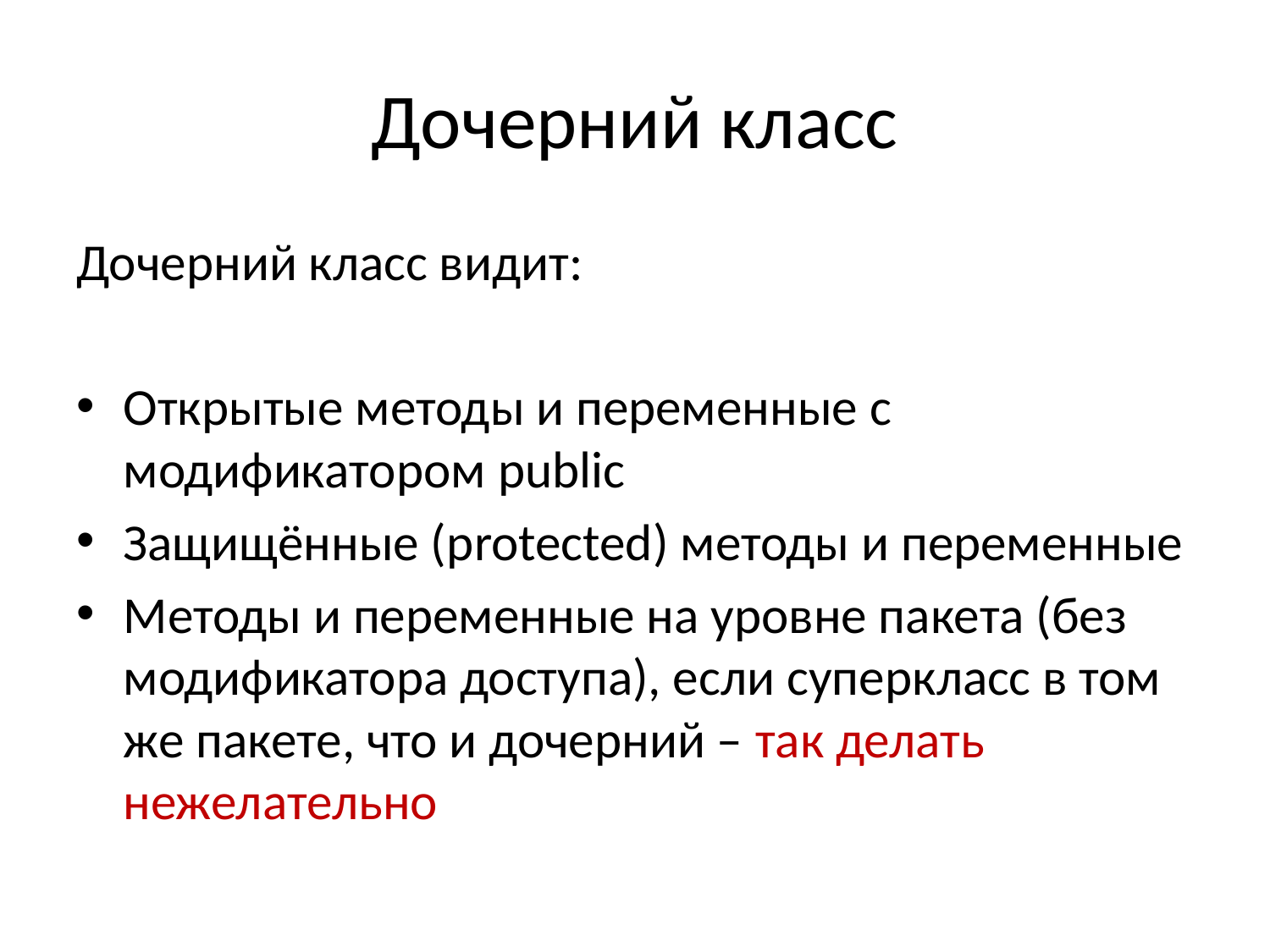

# Дочерний класс
Дочерний класс видит:

Открытые методы и переменные с модификатором public
Защищённые (protected) методы и переменные
Методы и переменные на уровне пакета (без модификатора доступа), если суперкласс в том же пакете, что и дочерний – так делать нежелательно